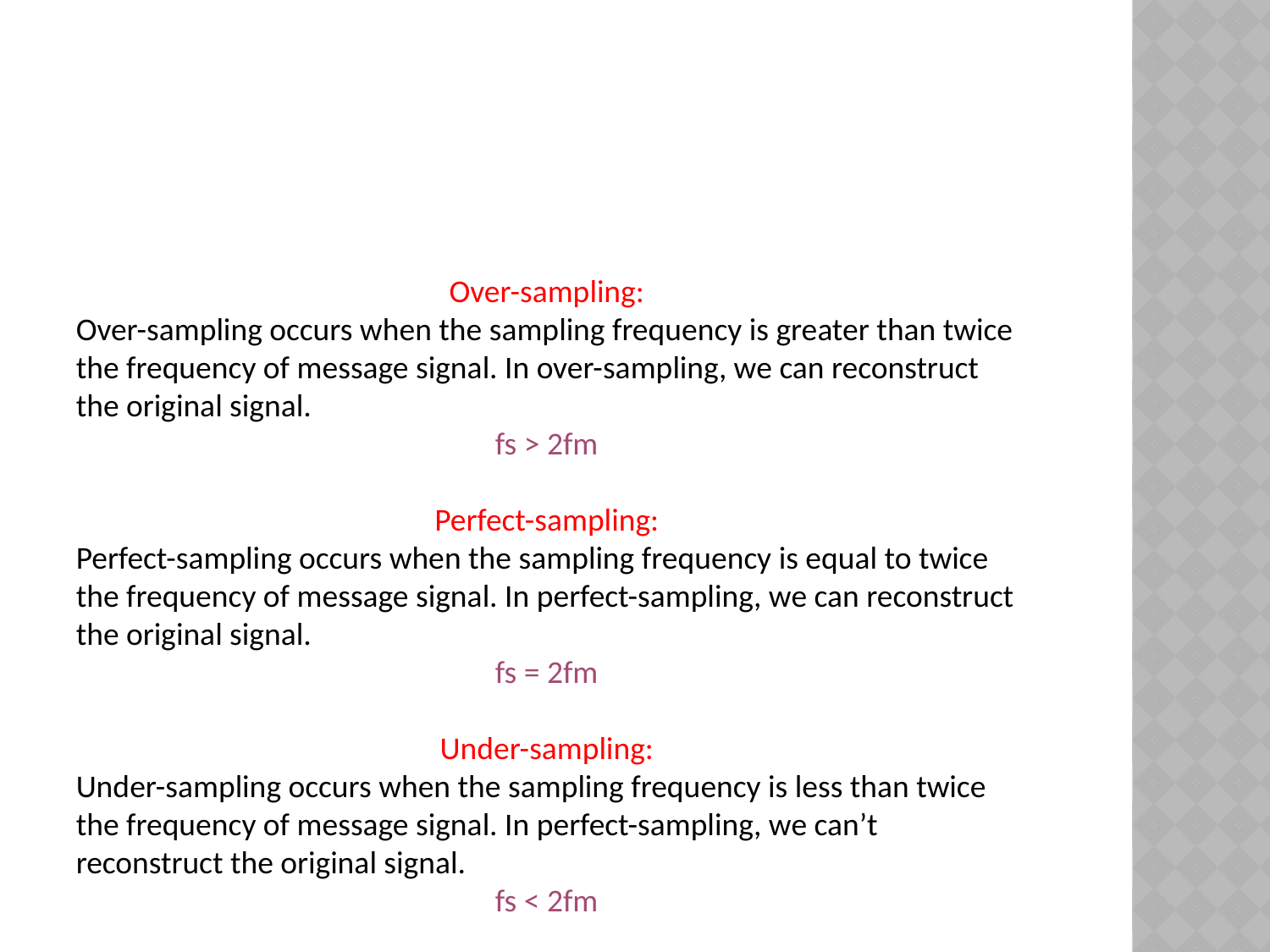

#

Over-sampling:
Over-sampling occurs when the sampling frequency is greater than twice the frequency of message signal. In over-sampling, we can reconstruct the original signal.
fs > 2fm

Perfect-sampling:
Perfect-sampling occurs when the sampling frequency is equal to twice the frequency of message signal. In perfect-sampling, we can reconstruct the original signal.
fs = 2fm

Under-sampling:
Under-sampling occurs when the sampling frequency is less than twice the frequency of message signal. In perfect-sampling, we can’t reconstruct the original signal.
fs < 2fm